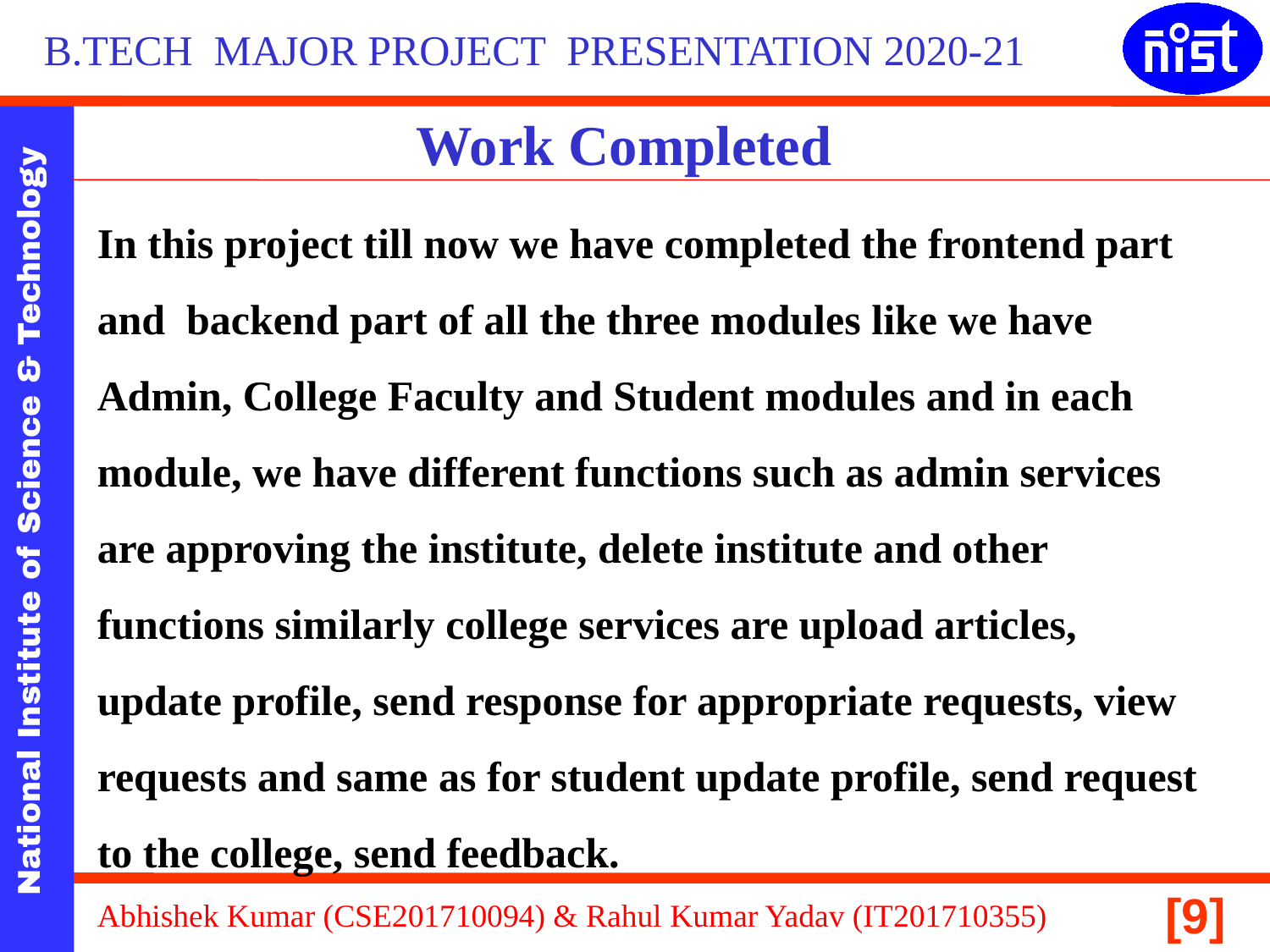

B.TECH  MAJOR PROJECT  PRESENTATION 2020-21
Work Completed
In this project till now we have completed the frontend part and  backend part of all the three modules like we have Admin, College Faculty and Student modules and in each module, we have different functions such as admin services are approving the institute, delete institute and other functions similarly college services are upload articles, update profile, send response for appropriate requests, view requests and same as for student update profile, send request to the college, send feedback.
Abhishek Kumar (CSE201710094) & Rahul Kumar Yadav (IT201710355)